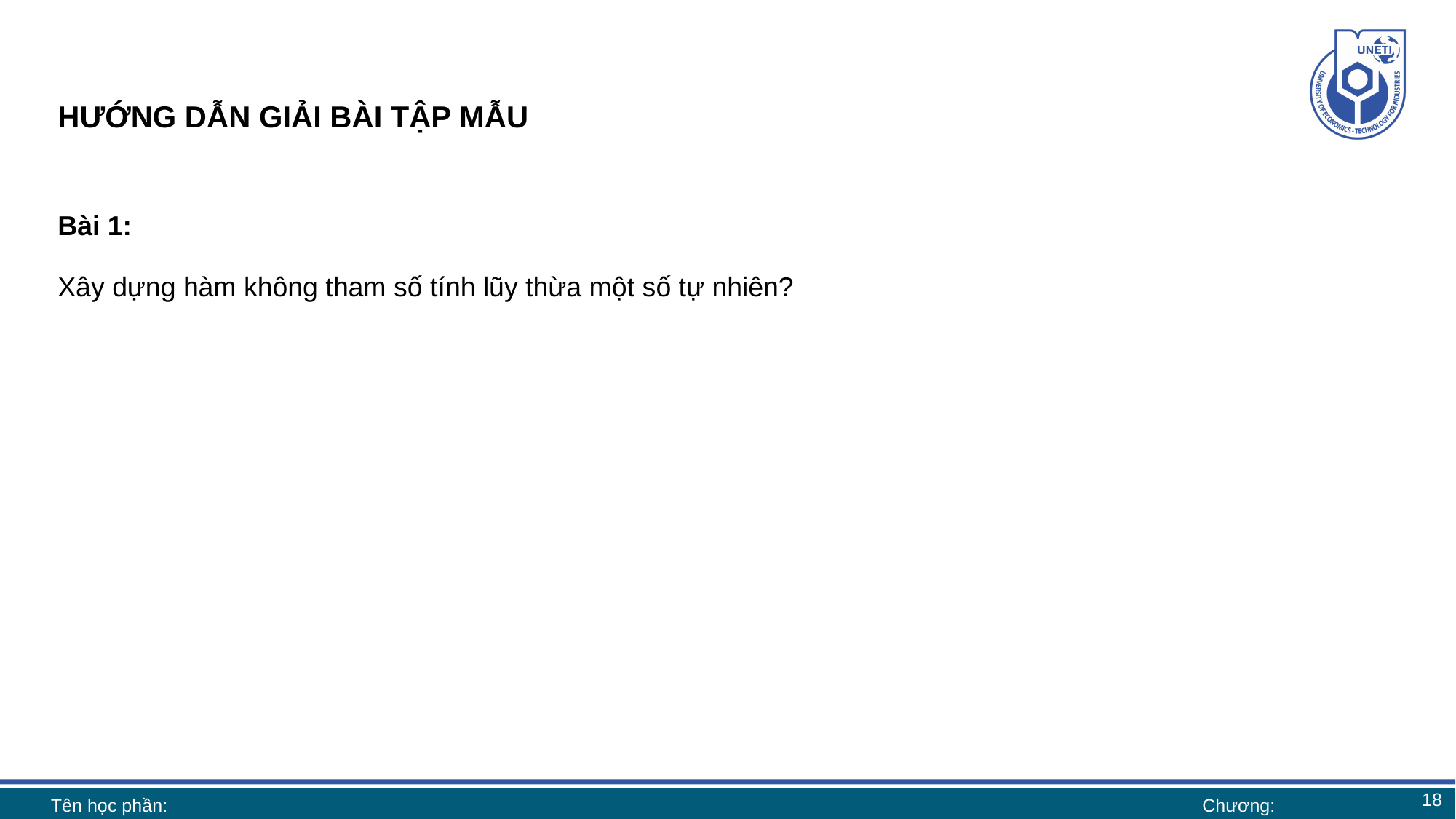

# HƯỚNG DẪN GIẢI BÀI TẬP MẪU
Bài 1:
Xây dựng hàm không tham số tính lũy thừa một số tự nhiên?
18
Tên học phần:
Chương: